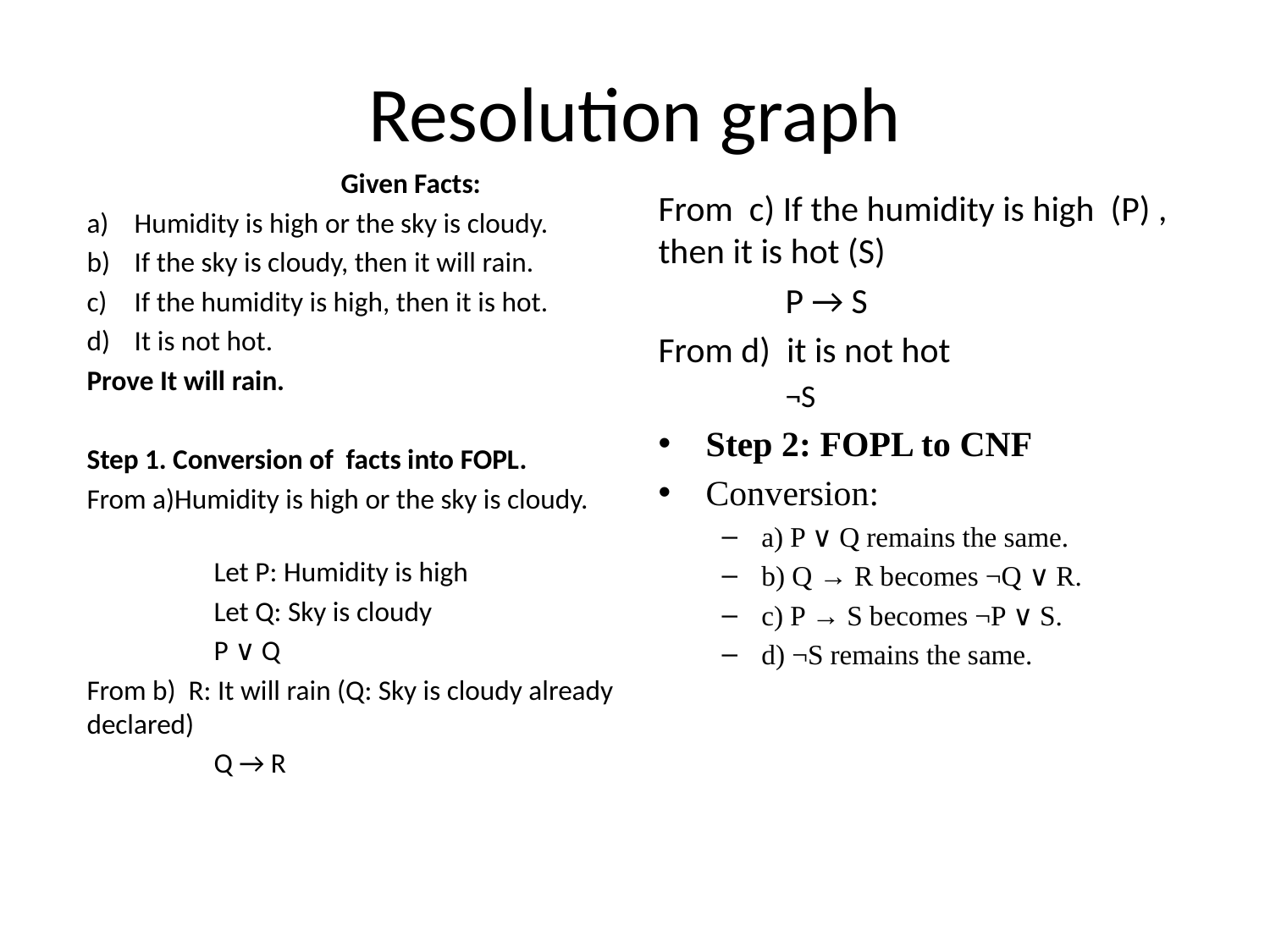

# Resolution graph
		Given Facts:
Humidity is high or the sky is cloudy.
If the sky is cloudy, then it will rain.
If the humidity is high, then it is hot.
It is not hot.
Prove It will rain.

Step 1. Conversion of  facts into FOPL.
From a)Humidity is high or the sky is cloudy.
	Let P: Humidity is high
	Let Q: Sky is cloudy
	P ∨ Q
From b)  R: It will rain (Q: Sky is cloudy already declared)
	Q → R

From  c) If the humidity is high  (P) , then it is hot (S)
 	P → S
From d)  it is not hot
	¬S
Step 2: FOPL to CNF
Conversion:
a) P ∨ Q remains the same.
b) Q → R becomes ¬Q ∨ R.
c) P → S becomes ¬P ∨ S.
d) ¬S remains the same.